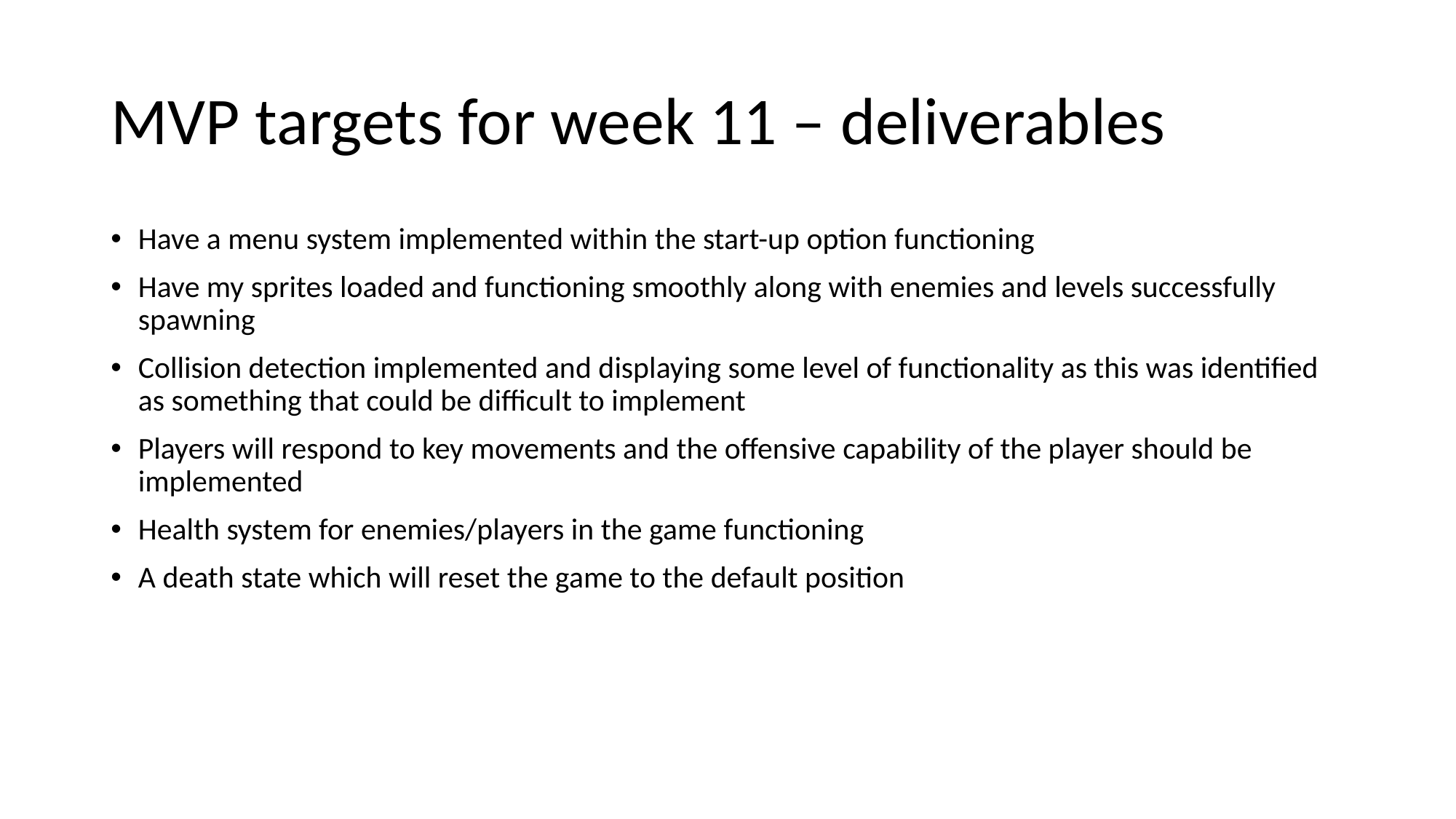

# MVP targets for week 11 – deliverables
Have a menu system implemented within the start-up option functioning
Have my sprites loaded and functioning smoothly along with enemies and levels successfully spawning
Collision detection implemented and displaying some level of functionality as this was identified as something that could be difficult to implement
Players will respond to key movements and the offensive capability of the player should be implemented
Health system for enemies/players in the game functioning
A death state which will reset the game to the default position